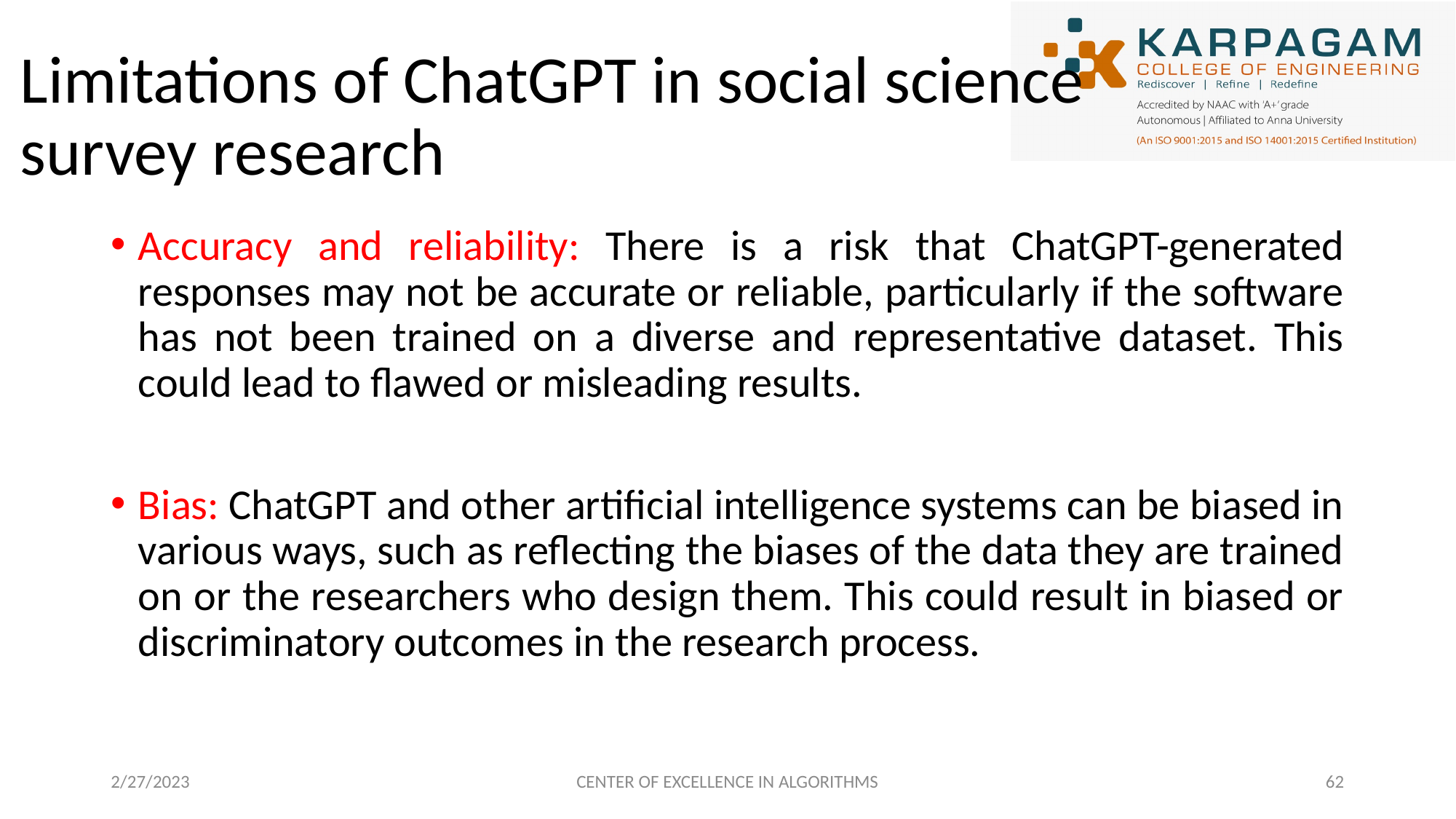

# Limitations of ChatGPT in social science survey research
Accuracy and reliability: There is a risk that ChatGPT-generated responses may not be accurate or reliable, particularly if the software has not been trained on a diverse and representative dataset. This could lead to flawed or misleading results.

Bias: ChatGPT and other artificial intelligence systems can be biased in various ways, such as reflecting the biases of the data they are trained on or the researchers who design them. This could result in biased or discriminatory outcomes in the research process.
2/27/2023
CENTER OF EXCELLENCE IN ALGORITHMS
62